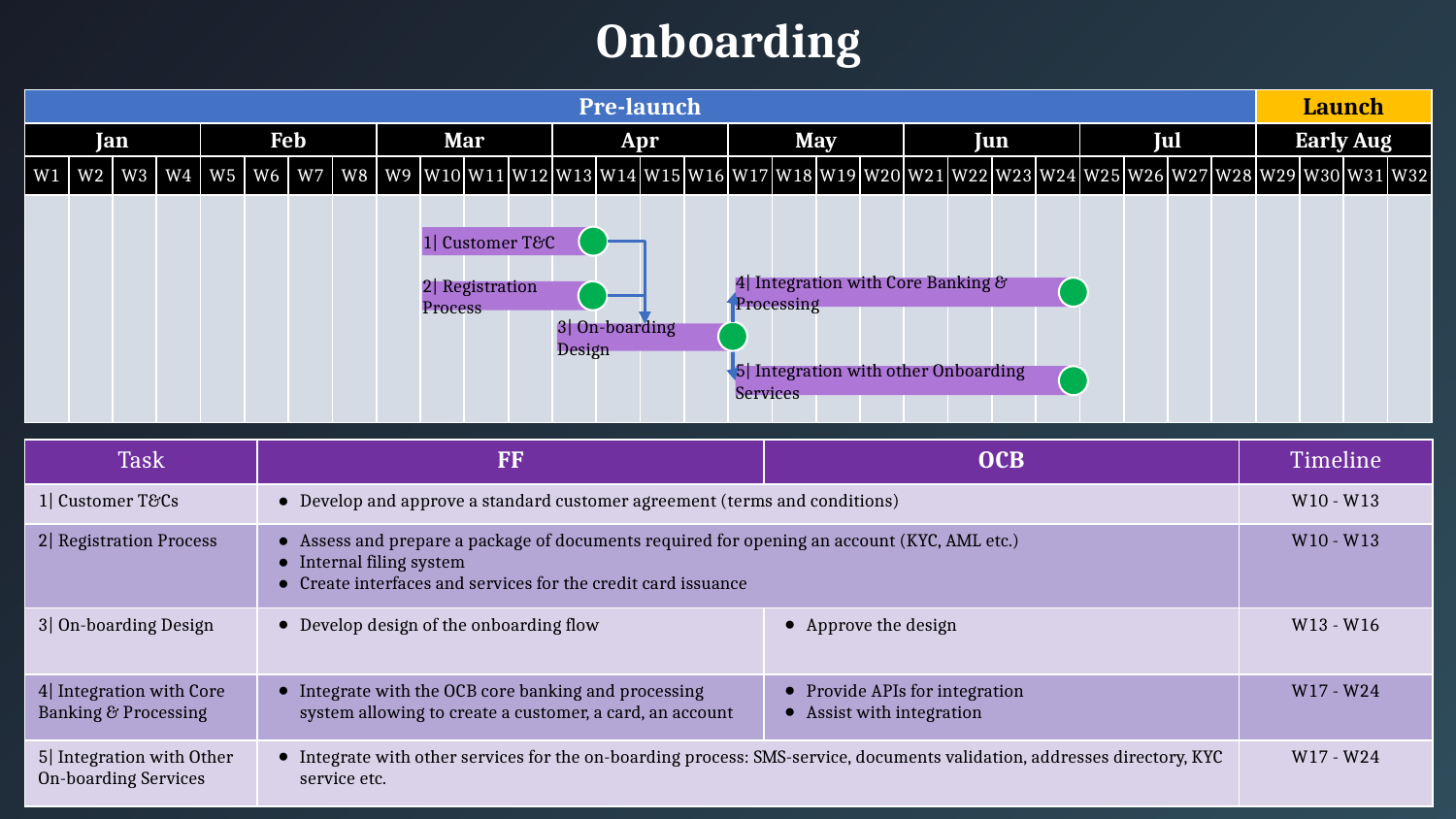

Onboarding
| Pre-launch |  |  |  |  |  |  |  |  |  |  |  |  |  |  |  |  |  |  |  |  |  |  |  |  |  |  |  | Launch |  |  |  |
| --- | --- | --- | --- | --- | --- | --- | --- | --- | --- | --- | --- | --- | --- | --- | --- | --- | --- | --- | --- | --- | --- | --- | --- | --- | --- | --- | --- | --- | --- | --- | --- |
| Jan |  |  |  | Feb |  |  |  | Mar |  |  |  | Apr |  |  |  | May |  |  |  | Jun |  |  |  | Jul |  |  |  | Early Aug |  |  |  |
| W1 | W2 | W3 | W4 | W5 | W6 | W7 | W8 | W9 | W10 | W11 | W12 | W13 | W14 | W15 | W16 | W17 | W18 | W19 | W20 | W21 | W22 | W23 | W24 | W25 | W26 | W27 | W28 | W29 | W30 | W31 | W32 |
|  |  |  |  |  |  |  |  |  |  |  |  |  |  |  |  |  |  |  |  |  |  |  |  |  |  |  |  |  |  |  |  |

1| Customer T&C

4| Integration with Core Banking & Processing
2| Registration Process

3| On-boarding Design
5| Integration with other Onboarding Services

| Task | FF | OCB | Timeline |
| --- | --- | --- | --- |
| 1| Customer T&Cs | Develop and approve a standard customer agreement (terms and conditions) |  | W10 - W13 |
| 2| Registration Process | Assess and prepare a package of documents required for opening an account (KYC, AML etc.) Internal filing system Create interfaces and services for the credit card issuance |  | W10 - W13 |
| 3| On-boarding Design | Develop design of the onboarding flow | Approve the design | W13 - W16 |
| 4| Integration with Core Banking & Processing | Integrate with the OCB core banking and processing system allowing to create a customer, a card, an account | Provide APIs for integration Assist with integration | W17 - W24 |
| 5| Integration with Other On-boarding Services | Integrate with other services for the on-boarding process: SMS-service, documents validation, addresses directory, KYC service etc. |  | W17 - W24 |